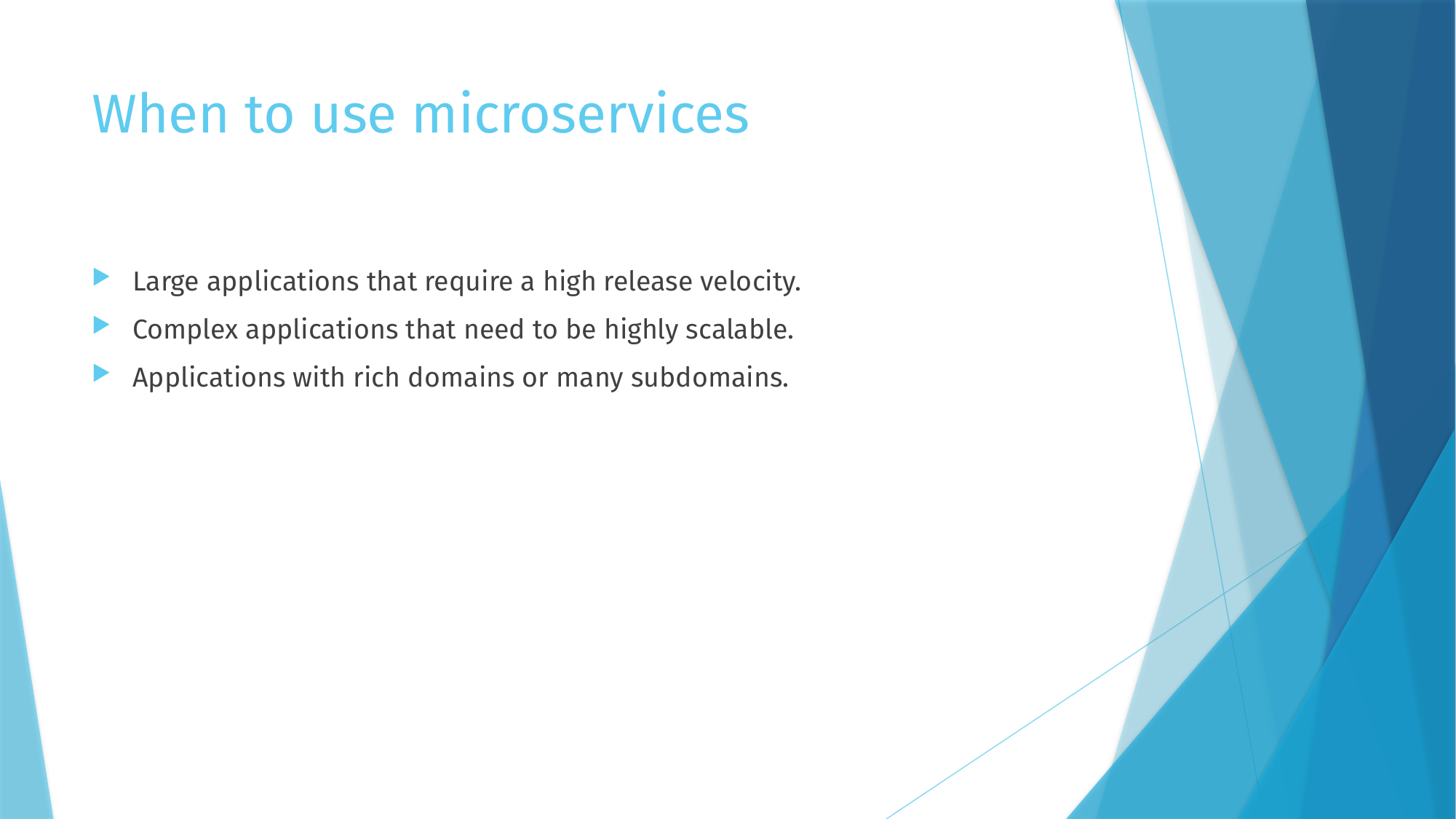

# When to use microservices
Large applications that require a high release velocity.
Complex applications that need to be highly scalable.
Applications with rich domains or many subdomains.